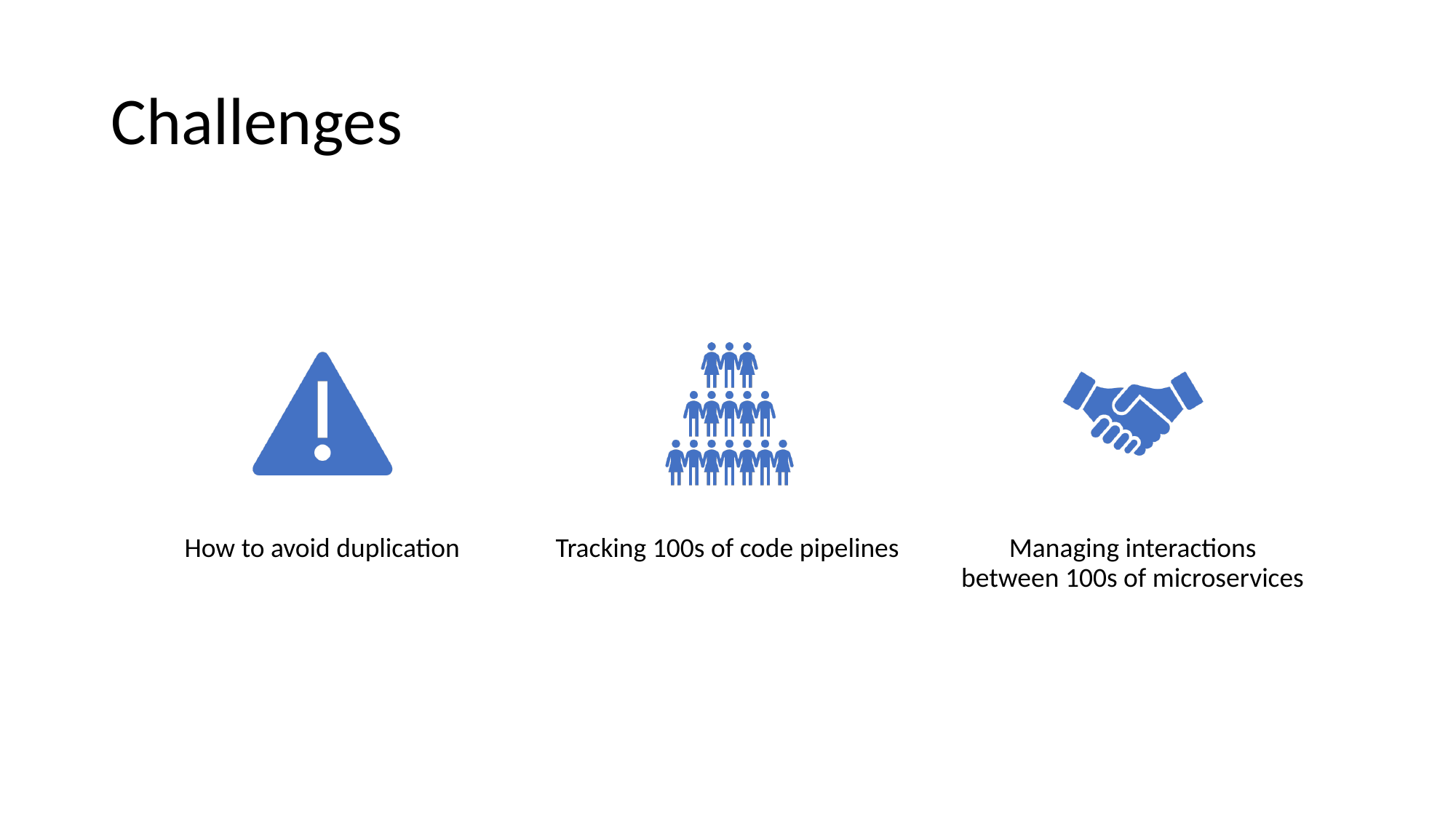

# Challenges
How to avoid duplication
Tracking 100s of code pipelines
Managing interactions between 100s of microservices